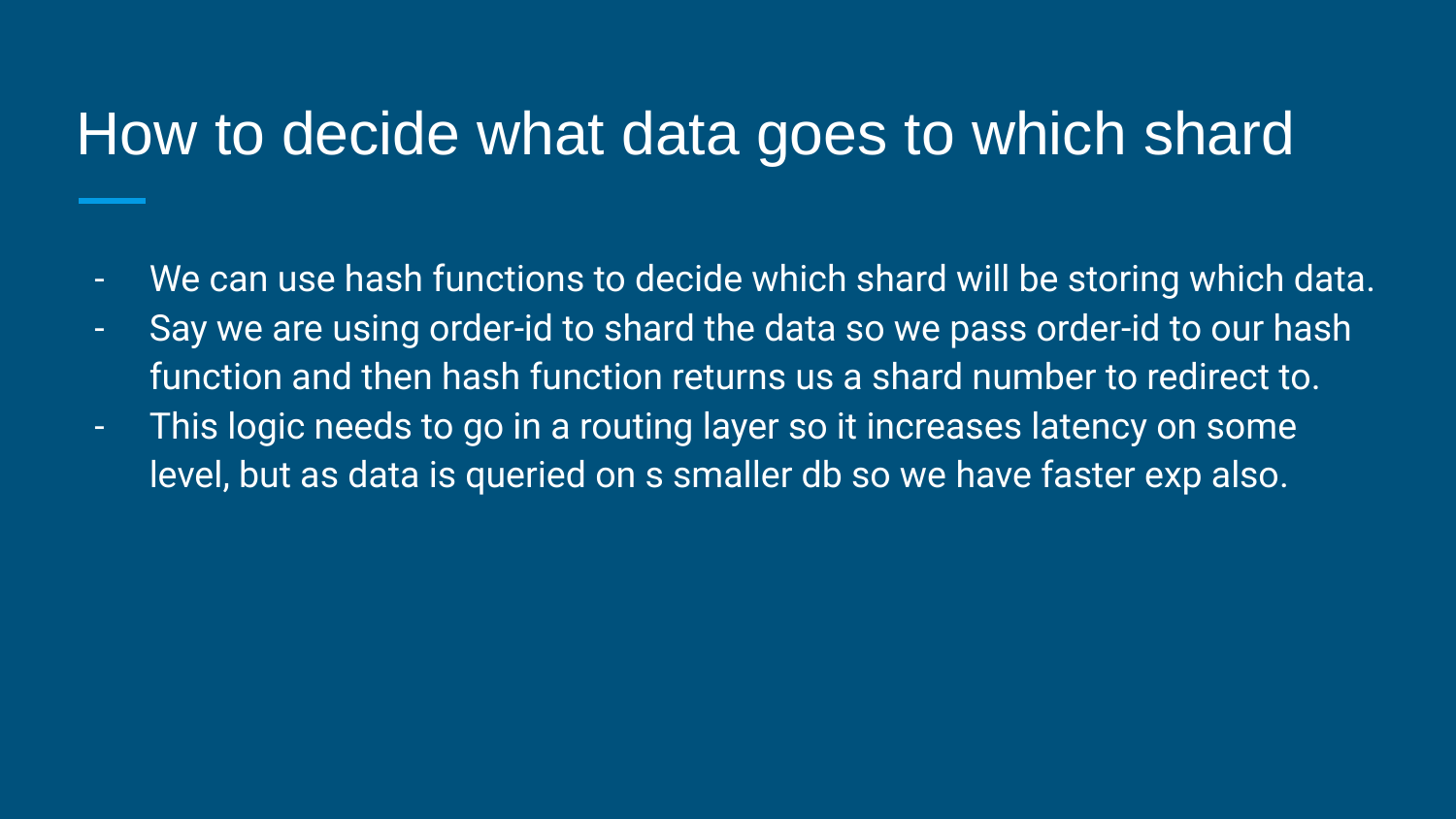

# How to decide what data goes to which shard
We can use hash functions to decide which shard will be storing which data.
Say we are using order-id to shard the data so we pass order-id to our hash function and then hash function returns us a shard number to redirect to.
This logic needs to go in a routing layer so it increases latency on some level, but as data is queried on s smaller db so we have faster exp also.